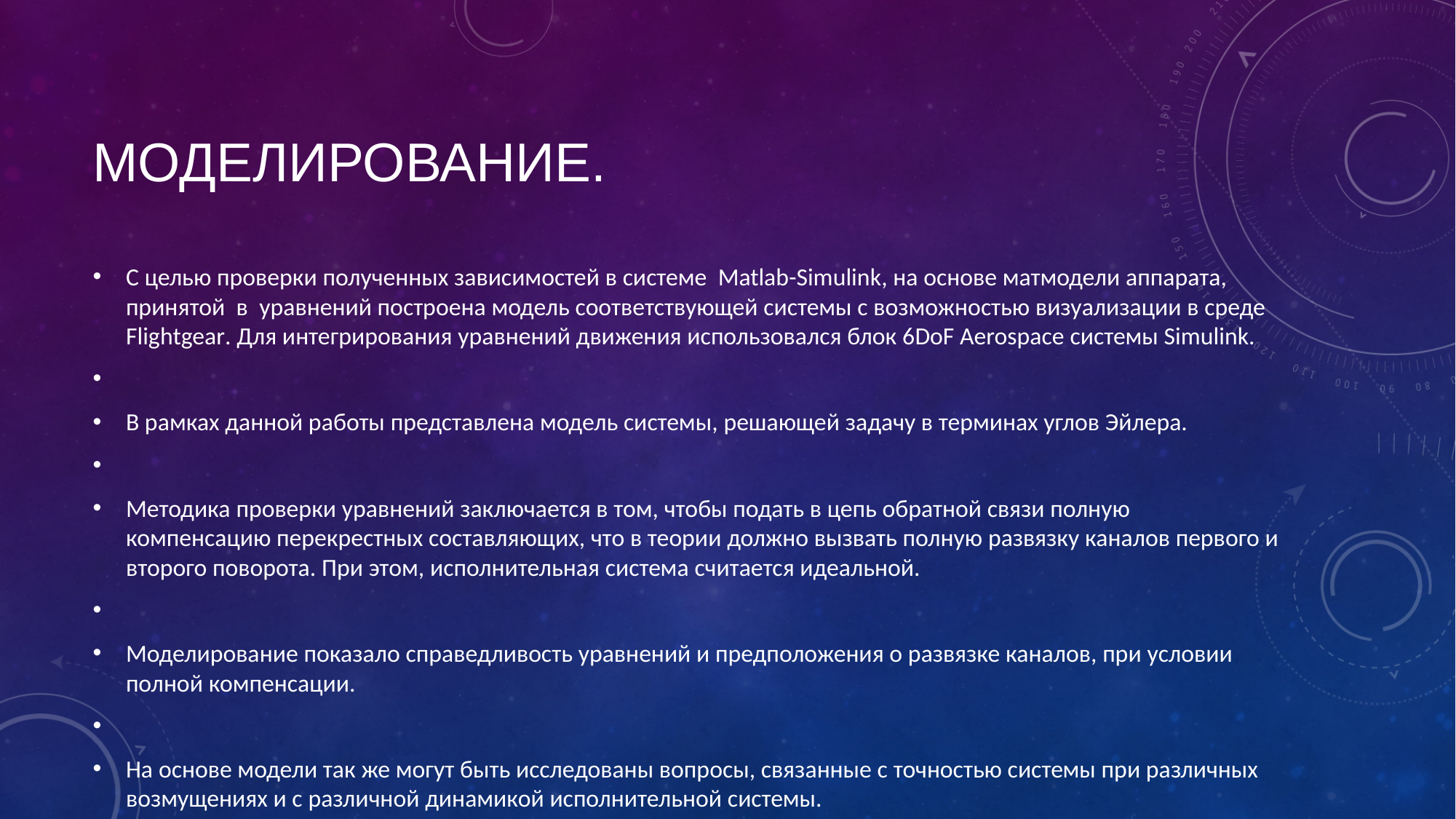

# Моделирование.
С целью проверки полученных зависимостей в системе  Matlab-Simulink, на основе матмодели аппарата, принятой  в  уравнений построена модель соответствующей системы с возможностью визуализации в среде Flightgear. Для интегрирования уравнений движения использовался блок 6DoF Aerospace системы Simulink.

В рамках данной работы представлена модель системы, решающей задачу в терминах углов Эйлера.

Методика проверки уравнений заключается в том, чтобы подать в цепь обратной связи полную компенсацию перекрестных составляющих, что в теории должно вызвать полную развязку каналов первого и второго поворота. При этом, исполнительная система считается идеальной.

Моделирование показало справедливость уравнений и предположения о развязке каналов, при условии полной компенсации.

На основе модели так же могут быть исследованы вопросы, связанные с точностью системы при различных возмущениях и с различной динамикой исполнительной системы.